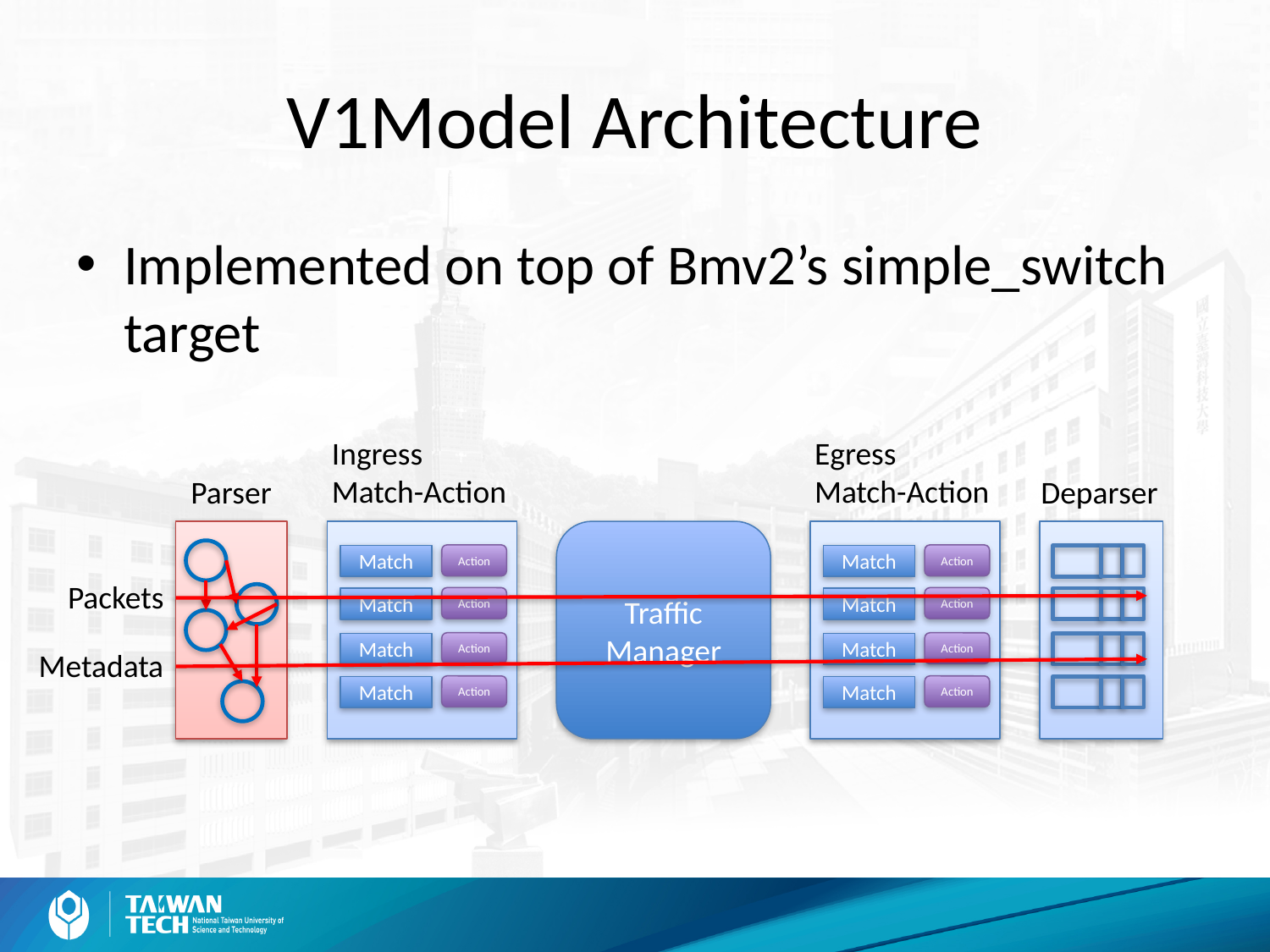

# V1Model Architecture
Implemented on top of Bmv2’s simple_switch target
Ingress
Match-Action
Egress
Match-Action
Parser
Deparser

Traffic Manager

Action
Match
Action
Match
Action
Match
Action
Match

Action
Match
Action
Match
Action
Match
Action
Match
Packets
Metadata